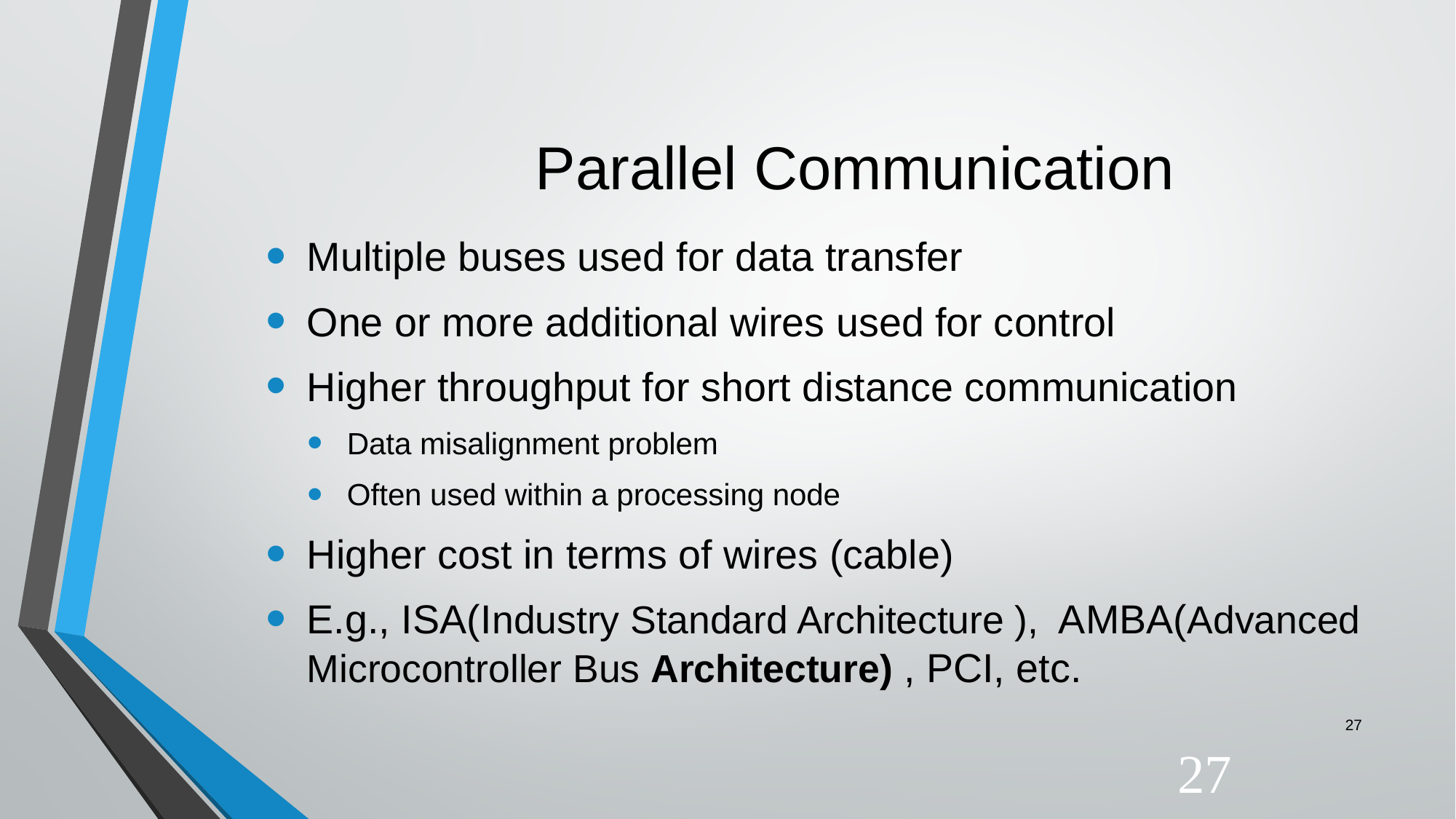

Parallel Communication
Multiple buses used for data transfer
One or more additional wires used for control
Higher throughput for short distance communication
Data misalignment problem
Often used within a processing node
Higher cost in terms of wires (cable)
E.g., ISA(Industry Standard Architecture ),  AMBA(Advanced Microcontroller Bus Architecture) , PCI, etc.
27
27